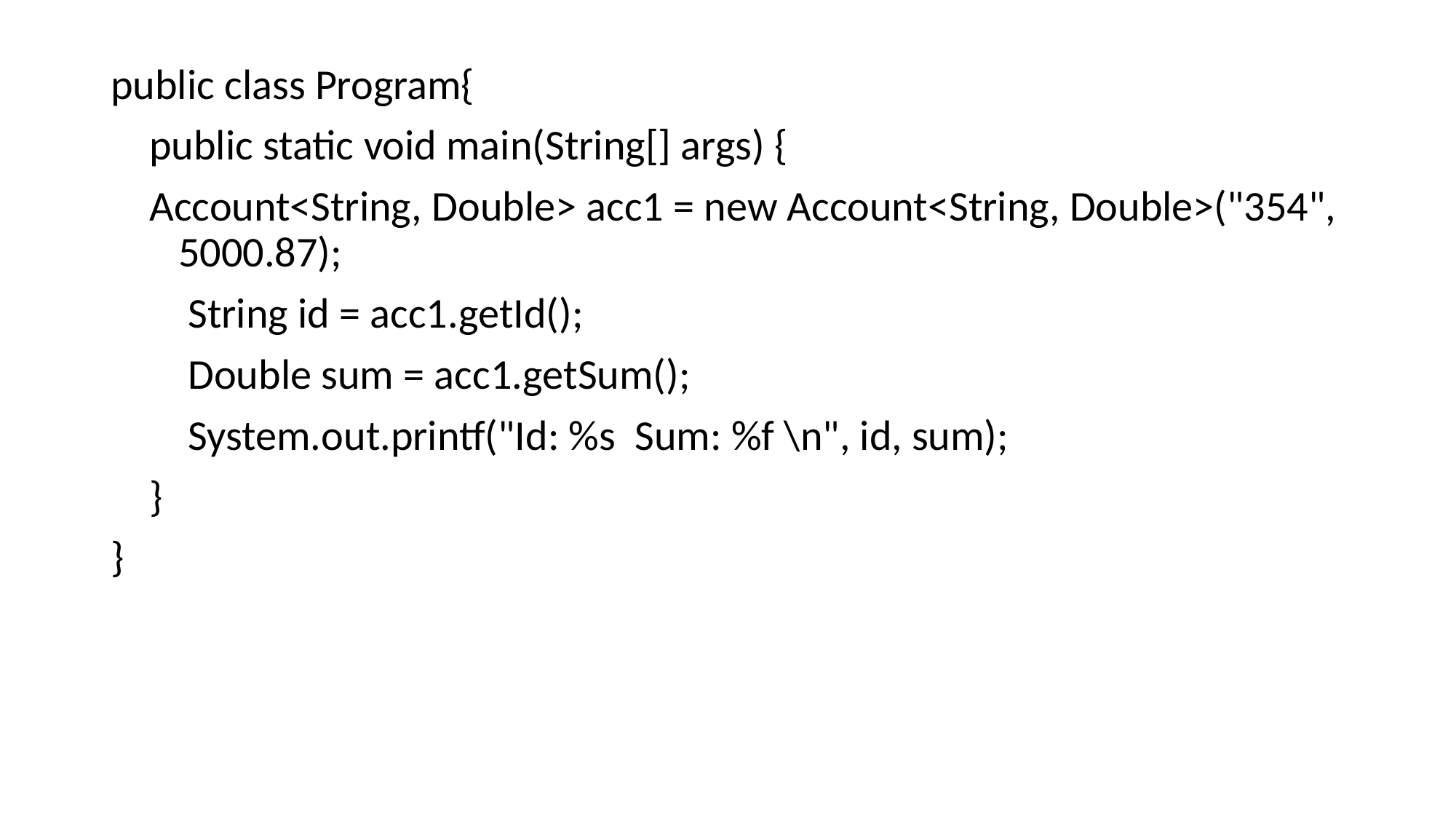

public class Program{
    public static void main(String[] args) {
    Account<String, Double> acc1 = new Account<String, Double>("354",        5000.87);
        String id = acc1.getId();
        Double sum = acc1.getSum();
        System.out.printf("Id: %s  Sum: %f \n", id, sum);
    }
}